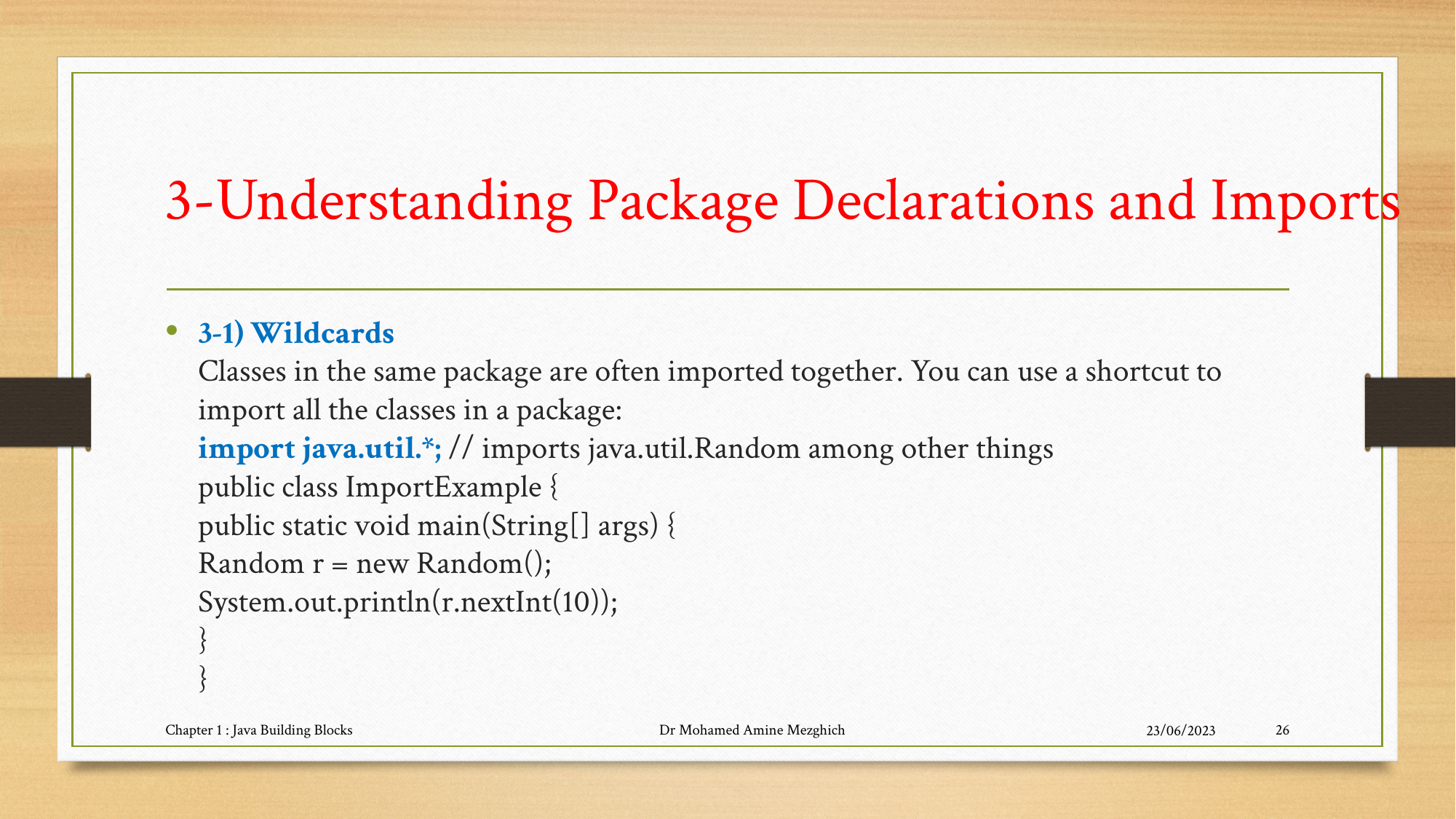

# 3-Understanding Package Declarations and Imports
3-1) Wildcards
Classes in the same package are often imported together. You can use a shortcut to import all the classes in a package:
import java.util.*; // imports java.util.Random among other things
public class ImportExample {
public static void main(String[] args) {
Random r = new Random();
System.out.println(r.nextInt(10));
}
}
Chapter 1 : Java Building Blocks                                                                                         Dr Mohamed Amine Mezghich
23/06/2023
26